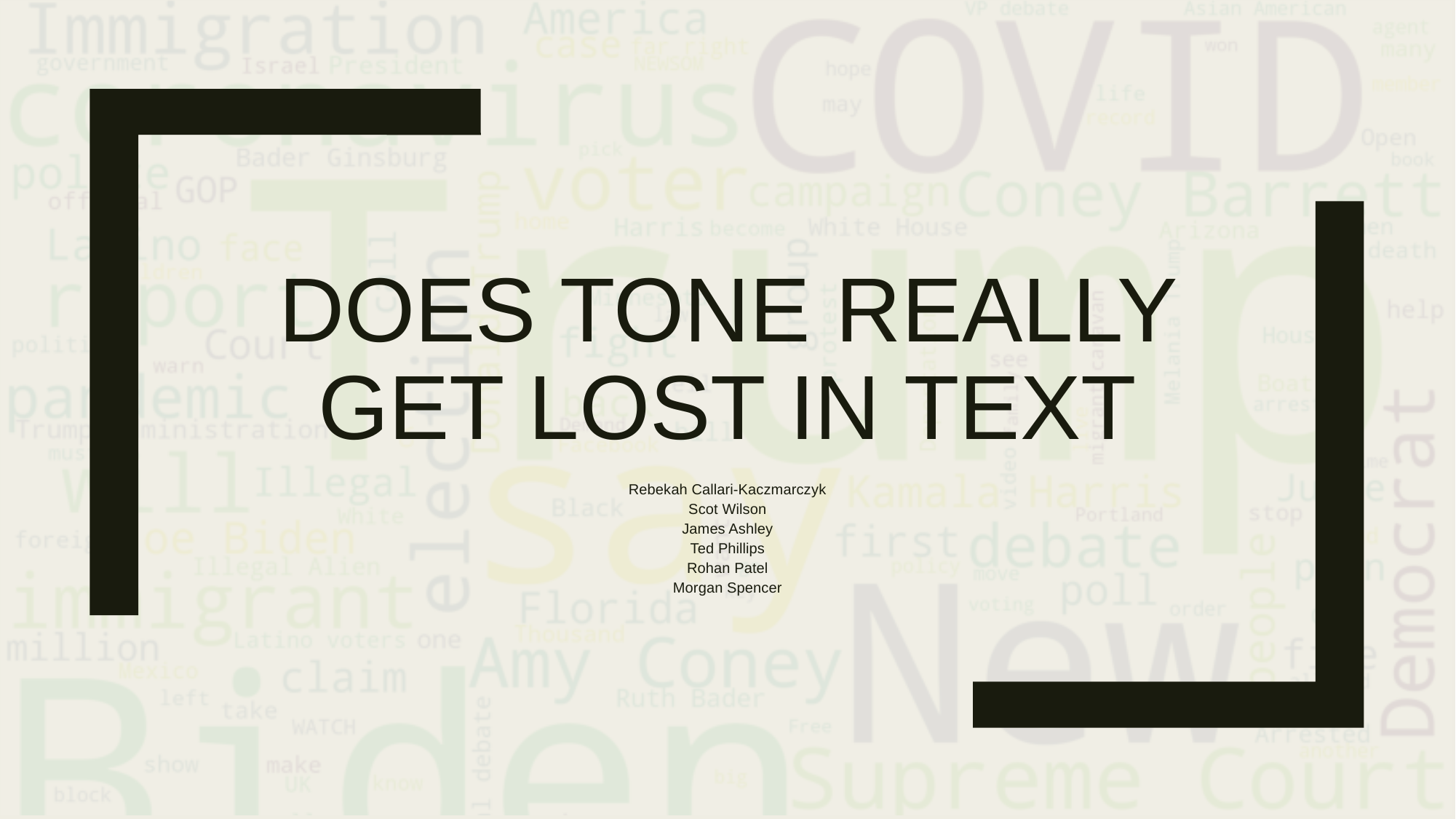

# Does tone really get lost in text
Rebekah Callari-Kaczmarczyk
Scot Wilson
James Ashley
Ted Phillips
Rohan Patel
Morgan Spencer